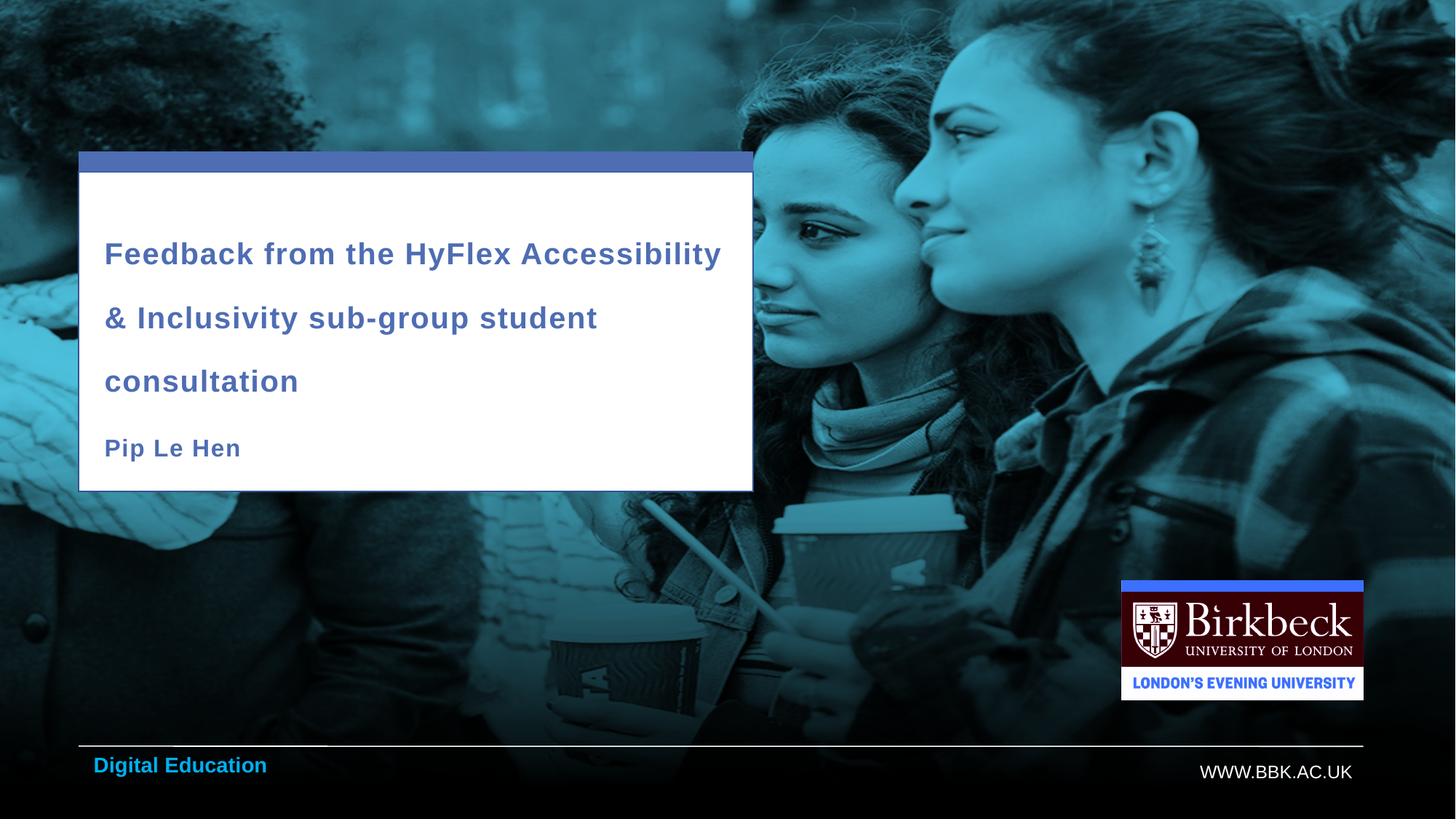

# Feedback from the HyFlex Accessibility & Inclusivity sub-group student consultation Pip Le Hen